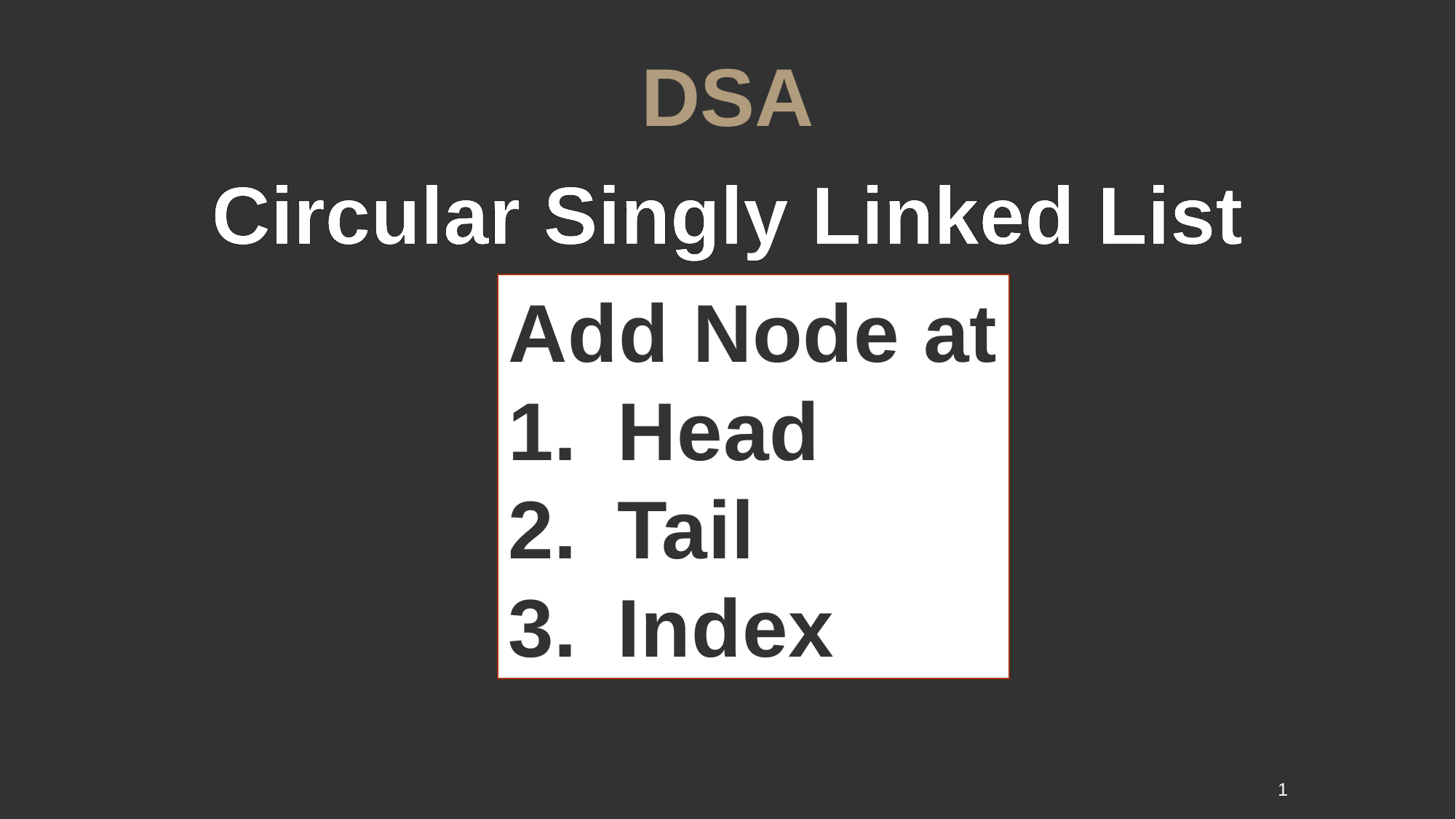

DSA
Circular Singly Linked List
Add Node at
Head
Tail
Index
1